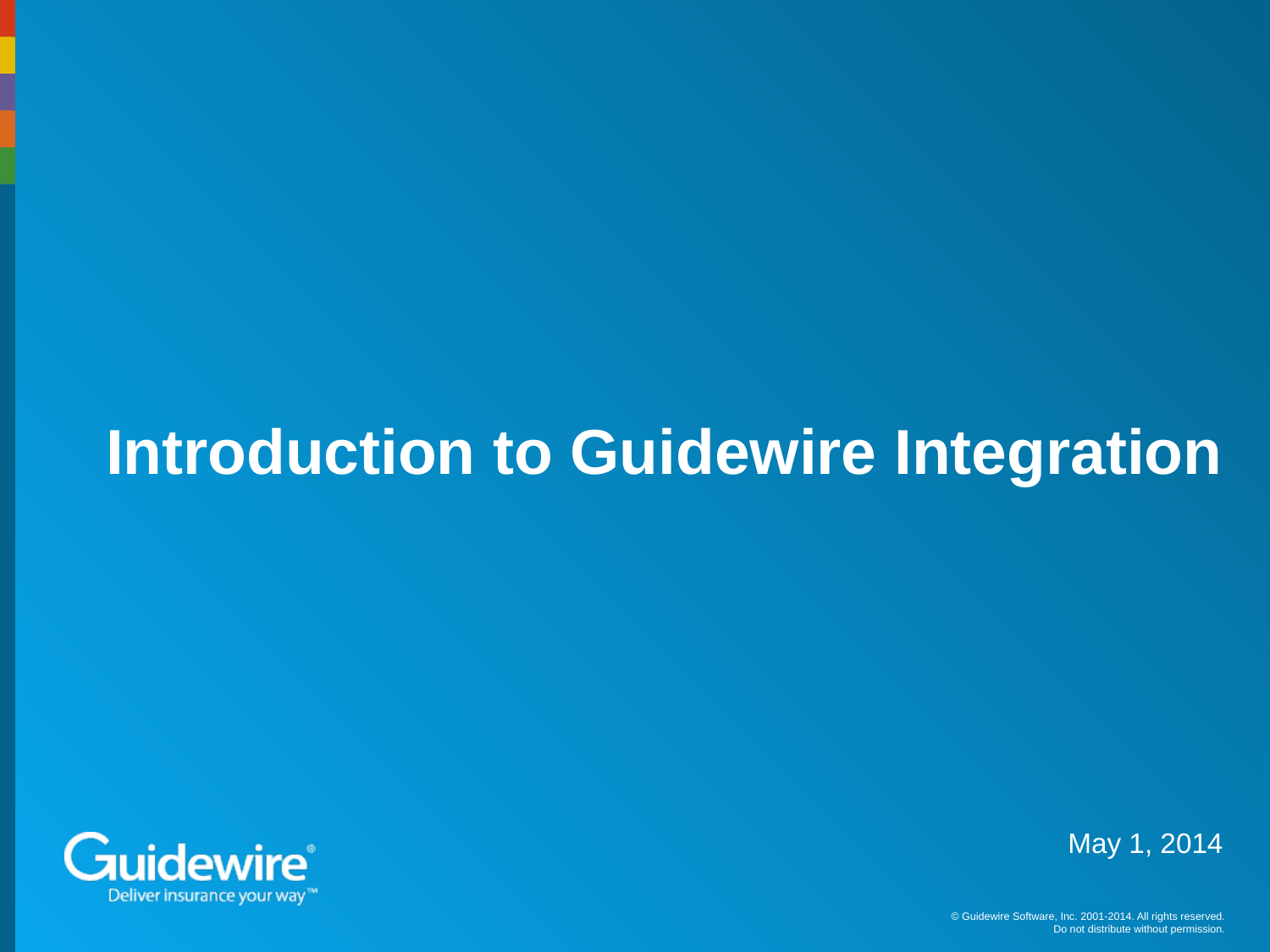

# Introduction to Guidewire Integration
May 1, 2014